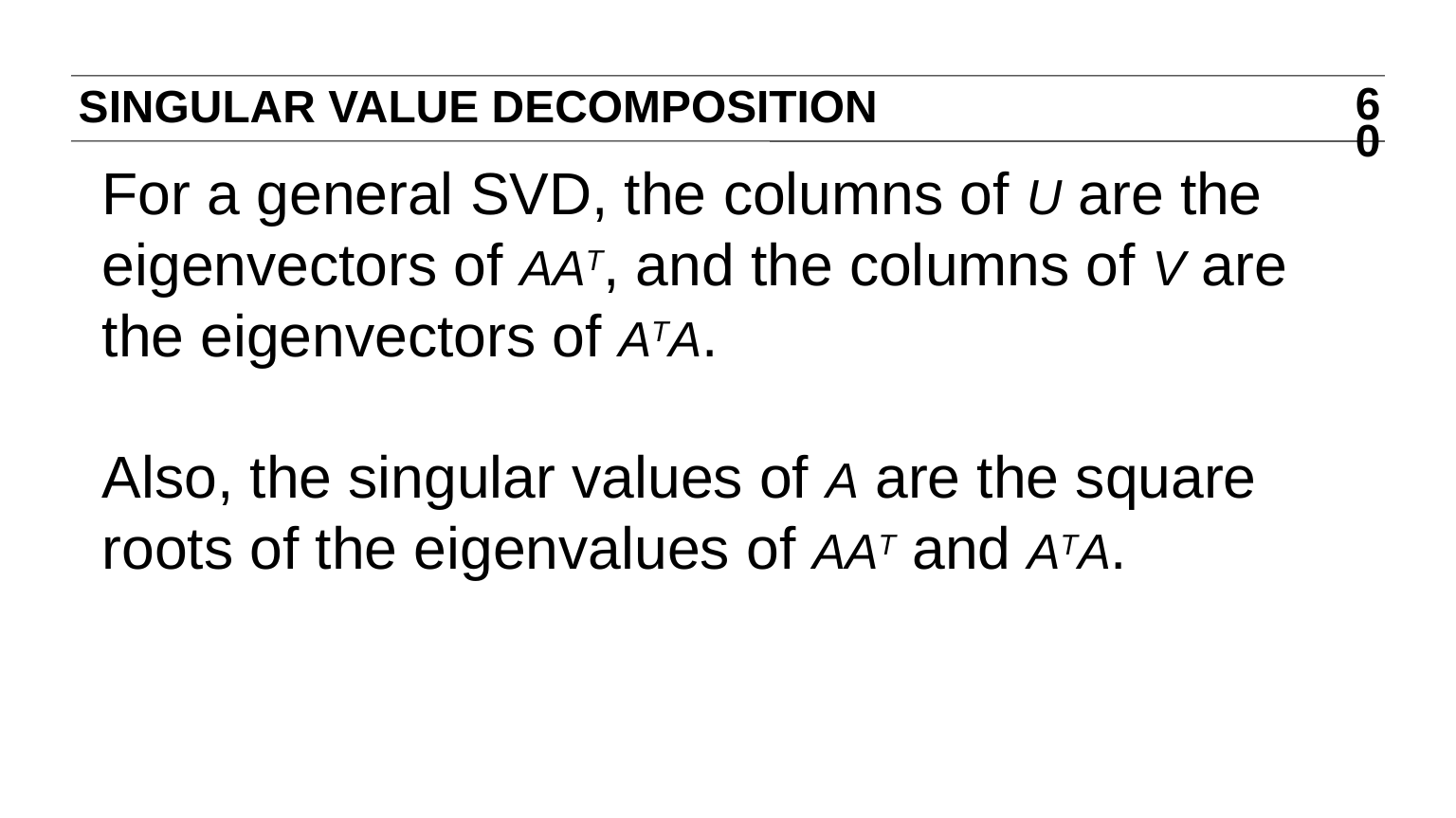

Singular value decomposition
60
For a general SVD, the columns of U are the eigenvectors of AAT, and the columns of V are the eigenvectors of ATA.

Also, the singular values of A are the square roots of the eigenvalues of AAT and ATA.